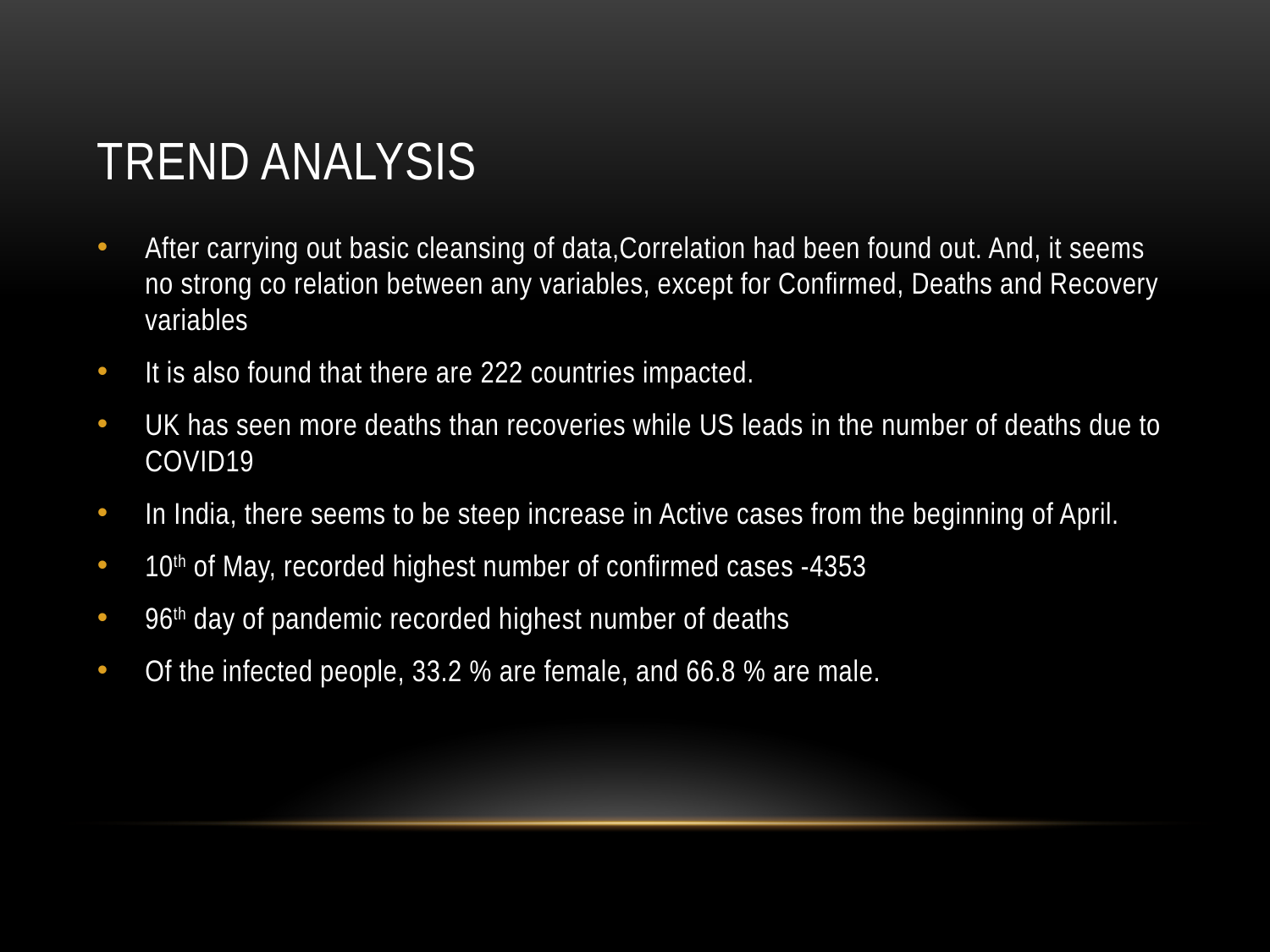

# Trend Analysis
After carrying out basic cleansing of data,Correlation had been found out. And, it seems no strong co relation between any variables, except for Confirmed, Deaths and Recovery variables
It is also found that there are 222 countries impacted.
UK has seen more deaths than recoveries while US leads in the number of deaths due to COVID19
In India, there seems to be steep increase in Active cases from the beginning of April.
10th of May, recorded highest number of confirmed cases -4353
96th day of pandemic recorded highest number of deaths
Of the infected people, 33.2 % are female, and 66.8 % are male.